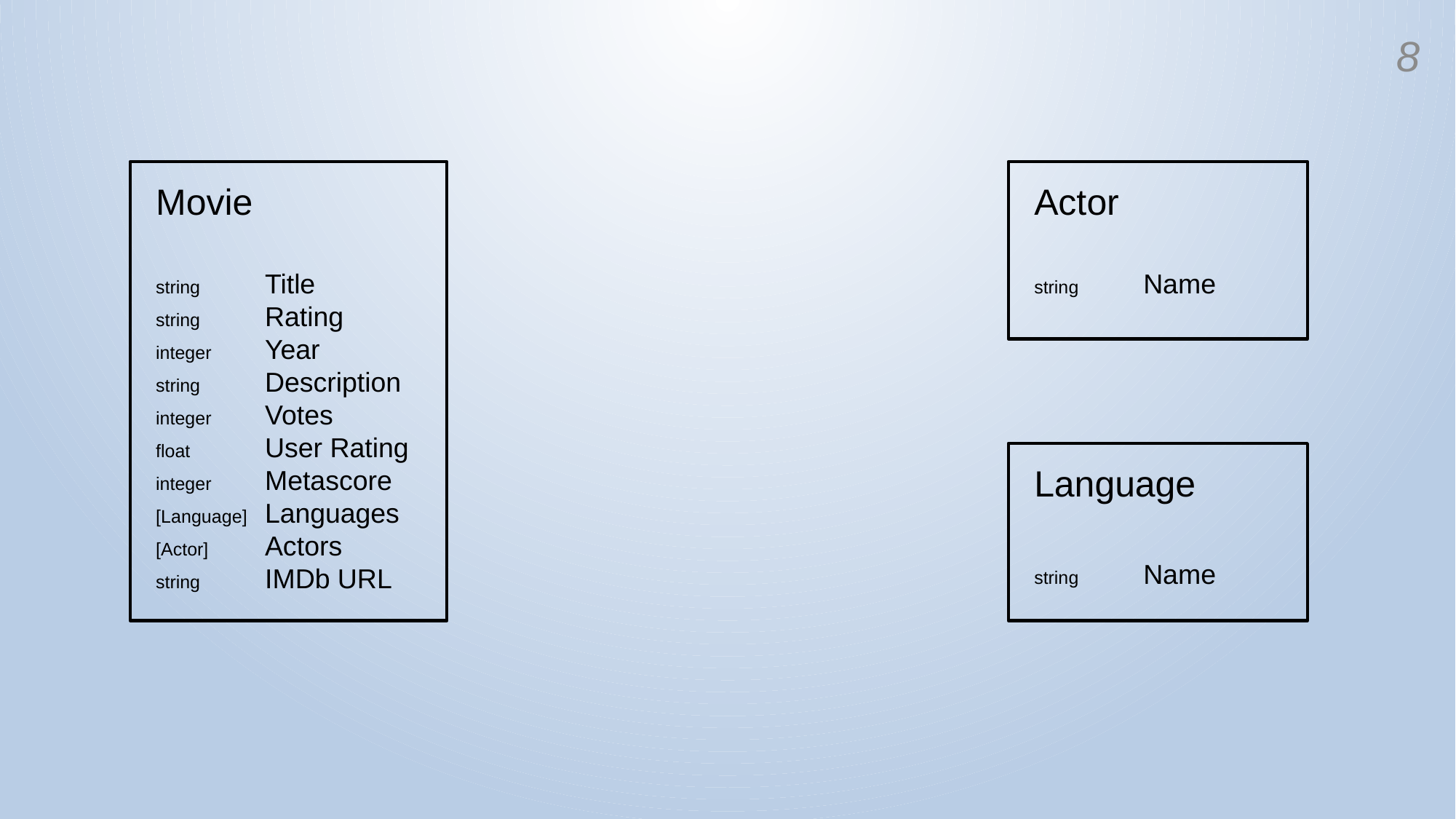

8
Movie

string	Title
string	Rating
integer	Year
string	Description
integer	Votes
float	User Rating
integer	Metascore
[Language]	Languages
[Actor]	Actors
string	IMDb URL
Actor

string	Name
Language

string	Name